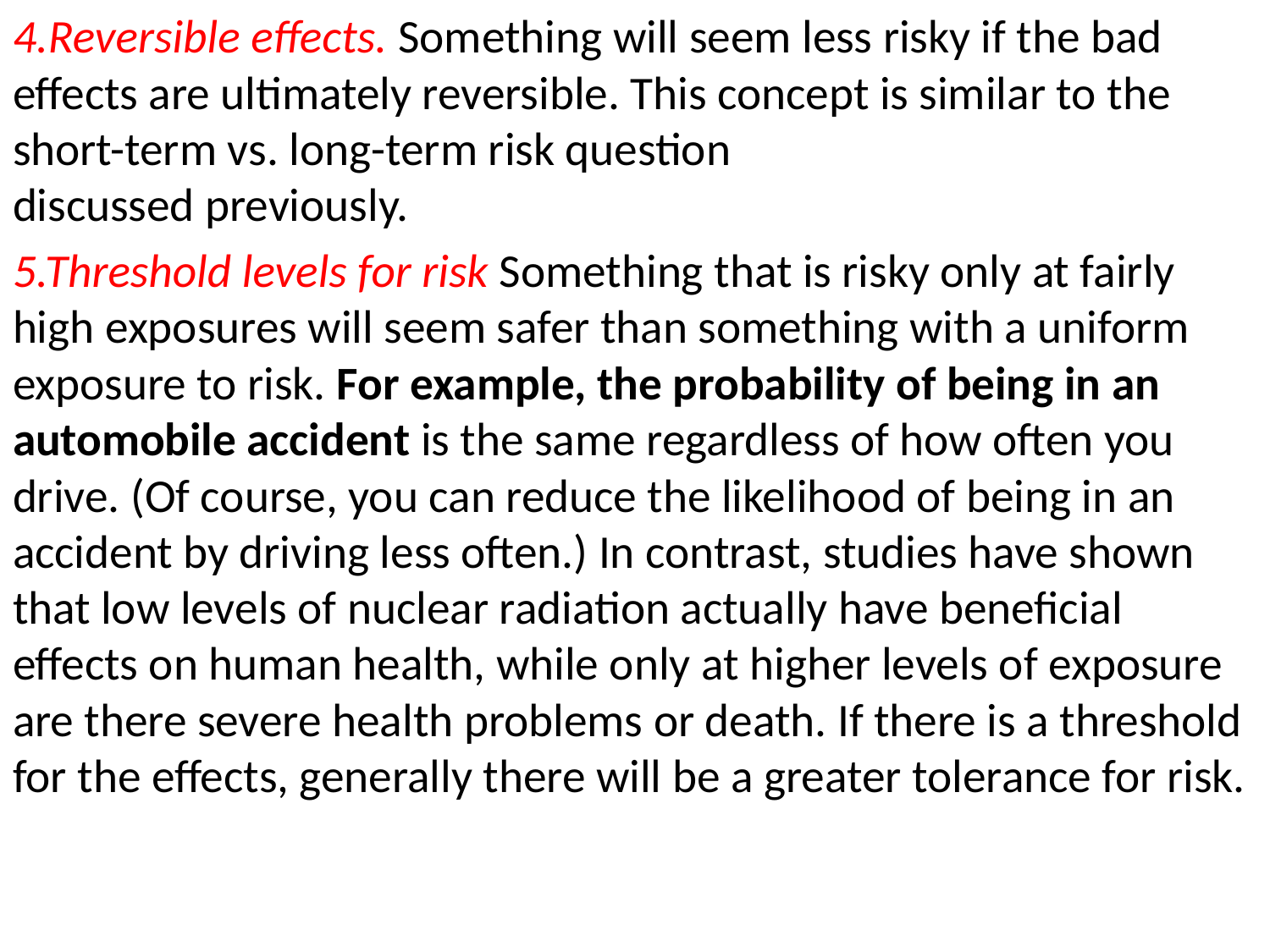

4.Reversible effects. Something will seem less risky if the bad effects are ultimately reversible. This concept is similar to the short-term vs. long-term risk question
discussed previously.
5.Threshold levels for risk Something that is risky only at fairly high exposures will seem safer than something with a uniform exposure to risk. For example, the probability of being in an automobile accident is the same regardless of how often you drive. (Of course, you can reduce the likelihood of being in an accident by driving less often.) In contrast, studies have shown that low levels of nuclear radiation actually have beneficial effects on human health, while only at higher levels of exposure are there severe health problems or death. If there is a threshold for the effects, generally there will be a greater tolerance for risk.